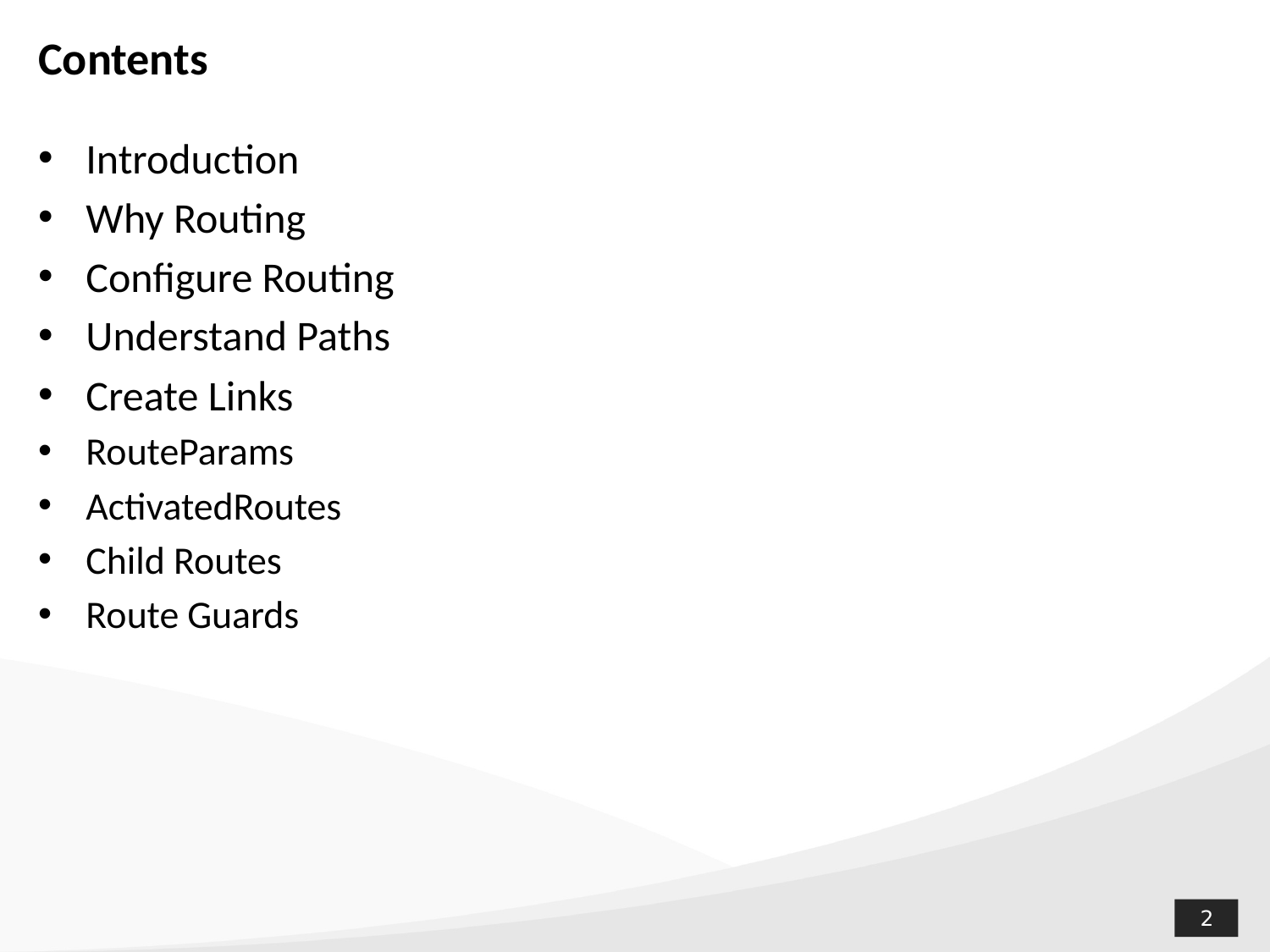

# Contents
Introduction
Why Routing
Configure Routing
Understand Paths
Create Links
RouteParams
ActivatedRoutes
Child Routes
Route Guards